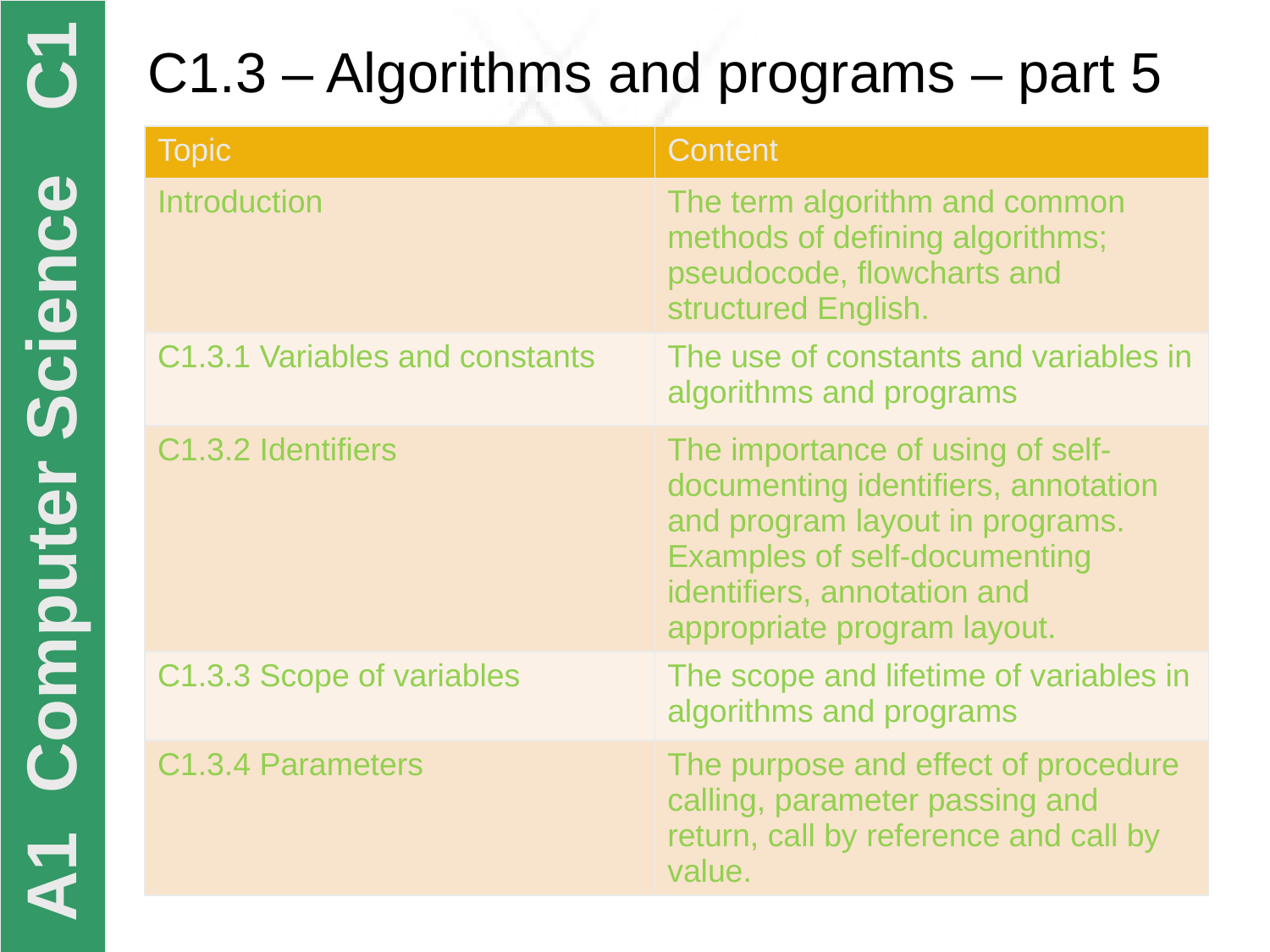

# C1.3 – Algorithms and programs – part 5
| Topic | Content |
| --- | --- |
| Introduction | The term algorithm and common methods of defining algorithms; pseudocode, flowcharts and structured English. |
| C1.3.1 Variables and constants | The use of constants and variables in algorithms and programs |
| C1.3.2 Identifiers | The importance of using of self-documenting identifiers, annotation and program layout in programs. Examples of self-documenting identifiers, annotation and appropriate program layout. |
| C1.3.3 Scope of variables | The scope and lifetime of variables in algorithms and programs |
| C1.3.4 Parameters | The purpose and effect of procedure calling, parameter passing and return, call by reference and call by value. |